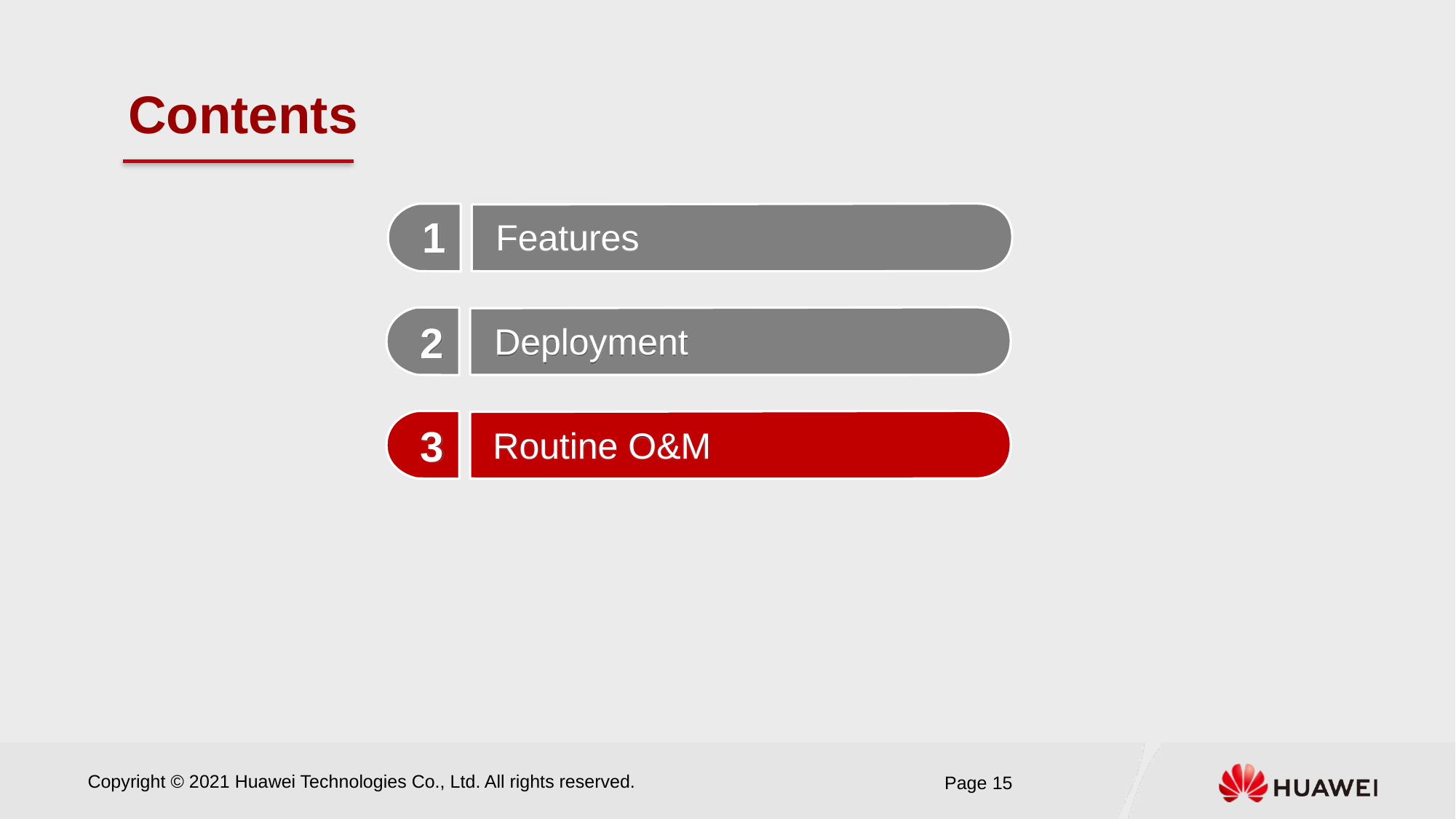

1
Features

2

Deployment

3
Routine O&M